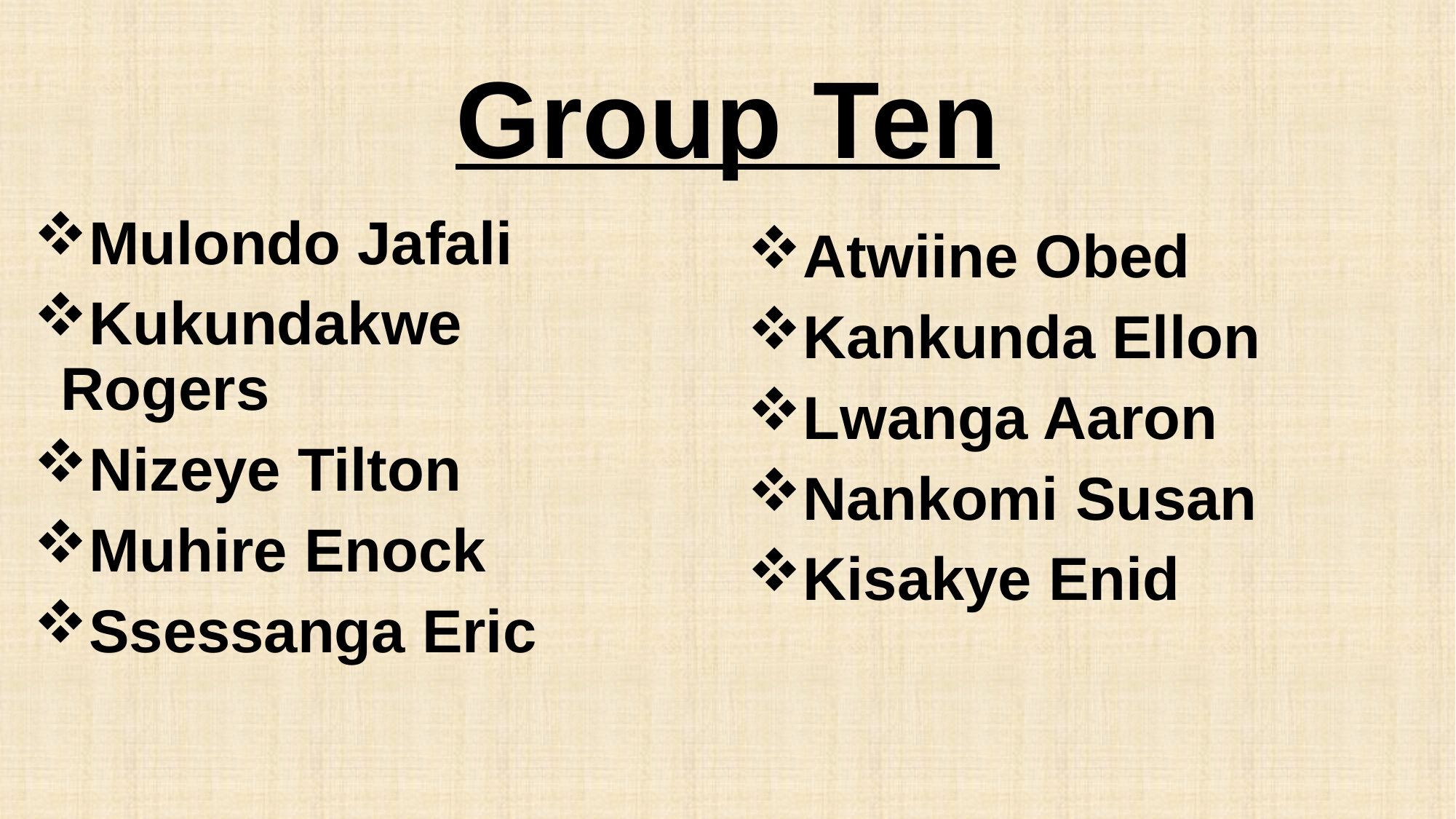

# Group Ten
Mulondo Jafali
Kukundakwe Rogers
Nizeye Tilton
Muhire Enock
Ssessanga Eric
Atwiine Obed
Kankunda Ellon
Lwanga Aaron
Nankomi Susan
Kisakye Enid